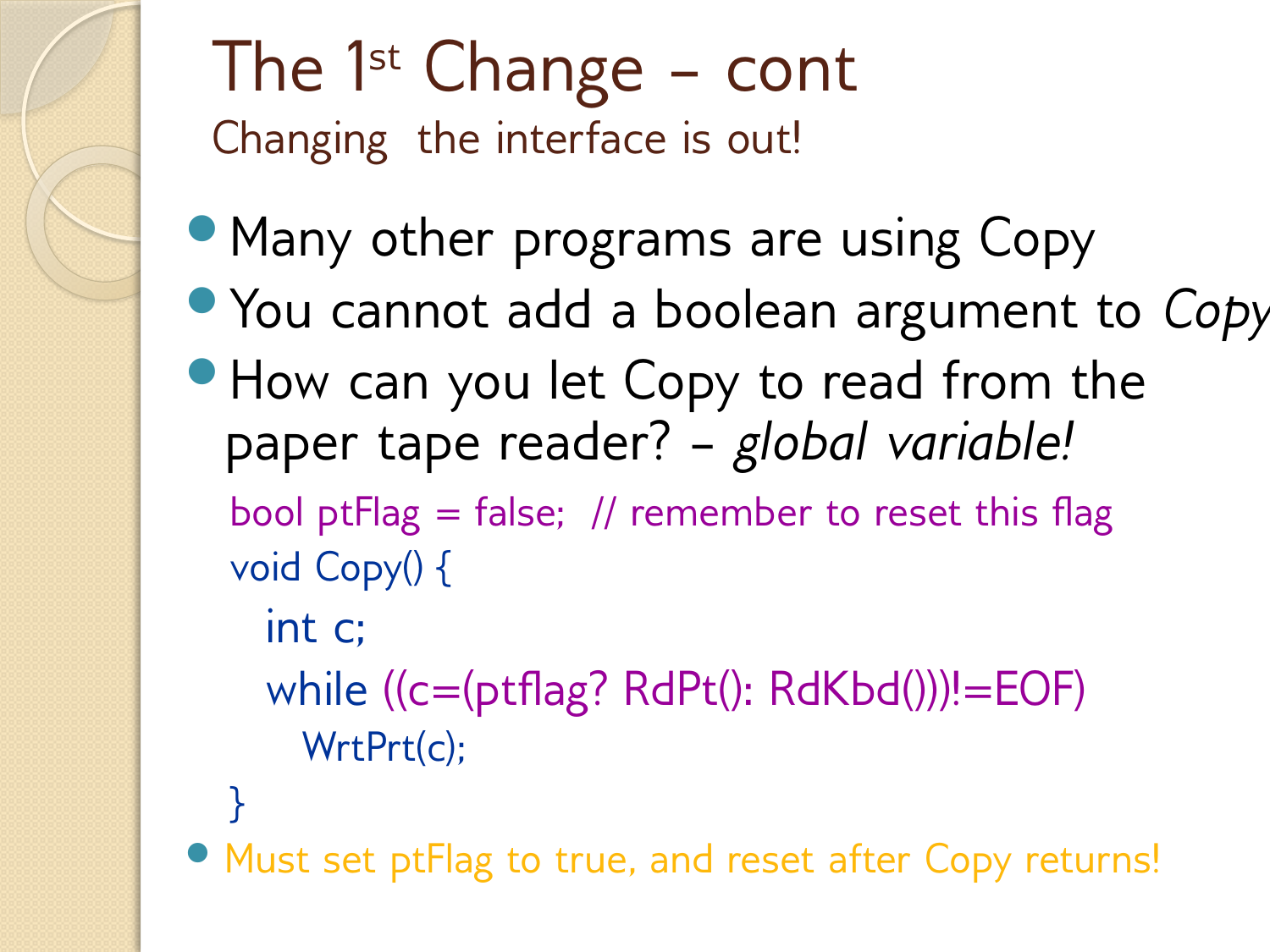

# The 1st Change – cont Changing  the interface is out!
Many other programs are using Copy
You cannot add a boolean argument to Copy
How can you let Copy to read from the paper tape reader? – global variable!
bool ptFlag = false;  // remember to reset this flag
void Copy() {
int c;
while ((c=(ptflag? RdPt(): RdKbd()))!=EOF)
WrtPrt(c);
}
Must set ptFlag to true, and reset after Copy returns!